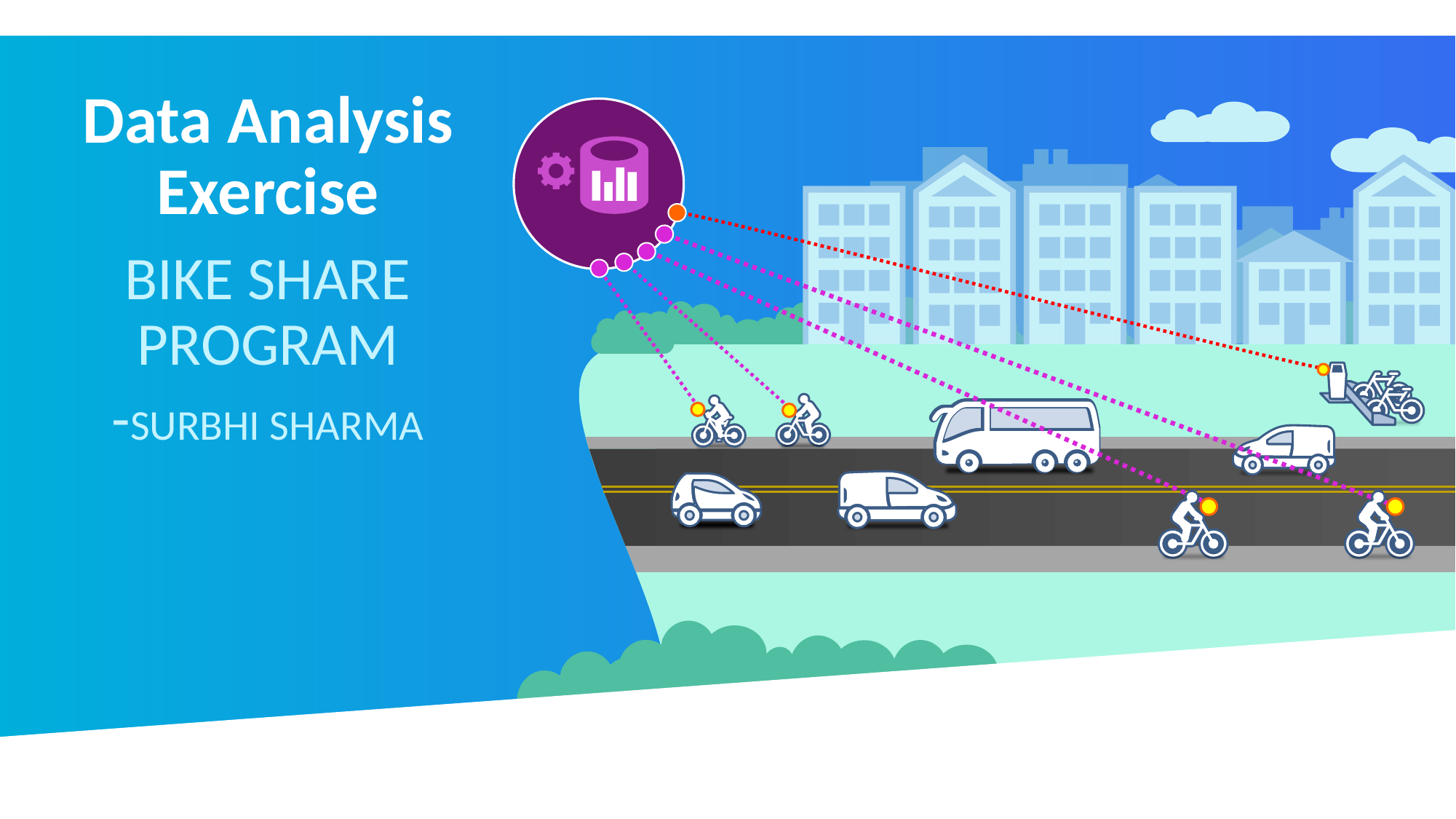

Data Analysis Exercise
BIKE SHARE PROGRAM
-SURBHI SHARMA